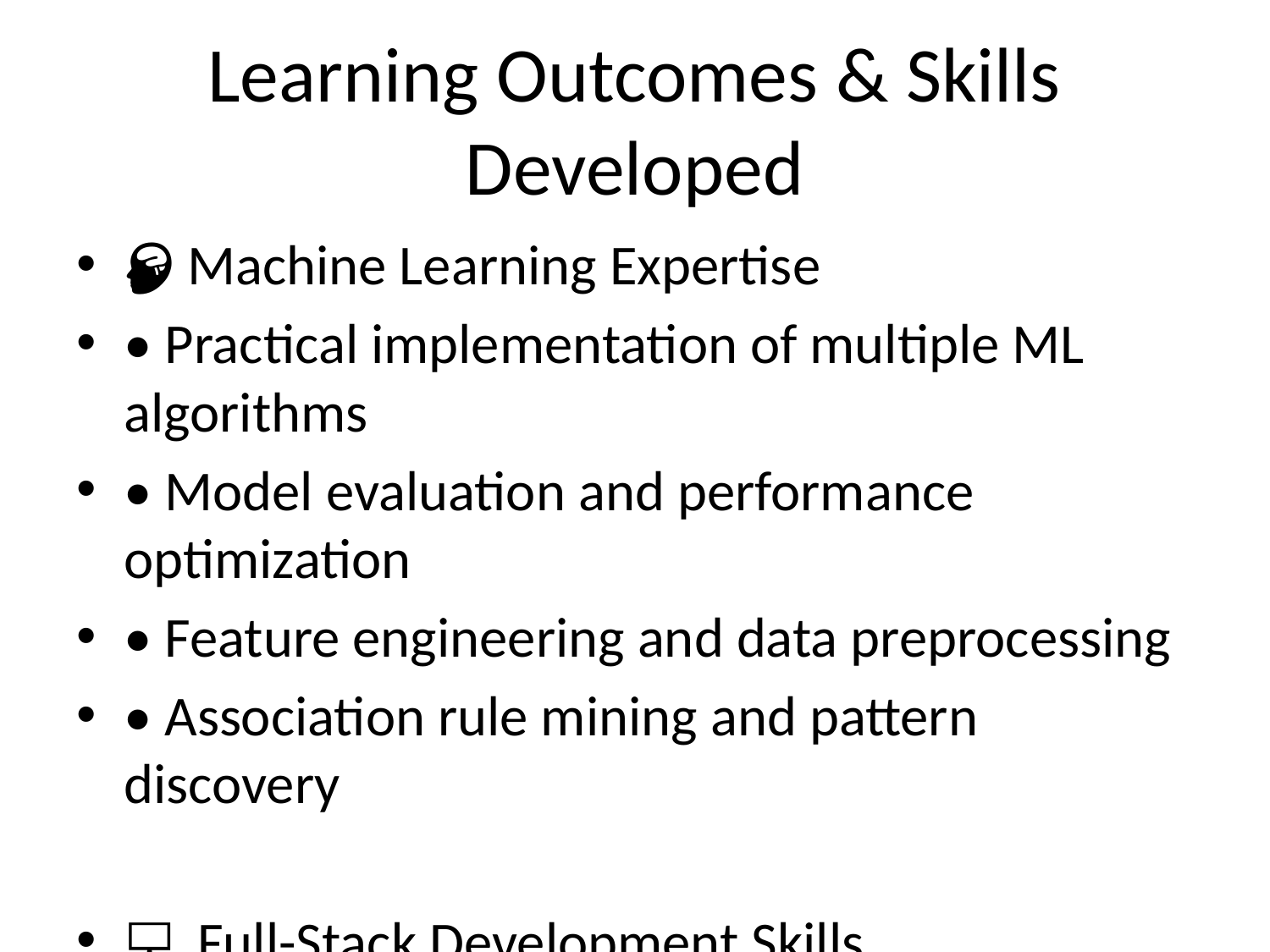

# Learning Outcomes & Skills Developed
🧠 Machine Learning Expertise
• Practical implementation of multiple ML algorithms
• Model evaluation and performance optimization
• Feature engineering and data preprocessing
• Association rule mining and pattern discovery

💻 Full-Stack Development Skills
• Backend development with Flask framework
• Frontend development with modern web technologies
• Database design and data modeling
• API development and integration

🎨 UI/UX Design Experience
• Modern web design principles and best practices
• Responsive design and mobile-first approach
• Interactive visualization development
• User experience optimization

📊 Data Science Proficiency
• End-to-end data pipeline development
• Statistical analysis and interpretation
• Data visualization and storytelling
• Business intelligence and recommendation systems

🔧 System Integration
• Combining multiple technologies into cohesive solution
• Performance optimization and scalability considerations
• Error handling and system reliability
• Documentation and project management